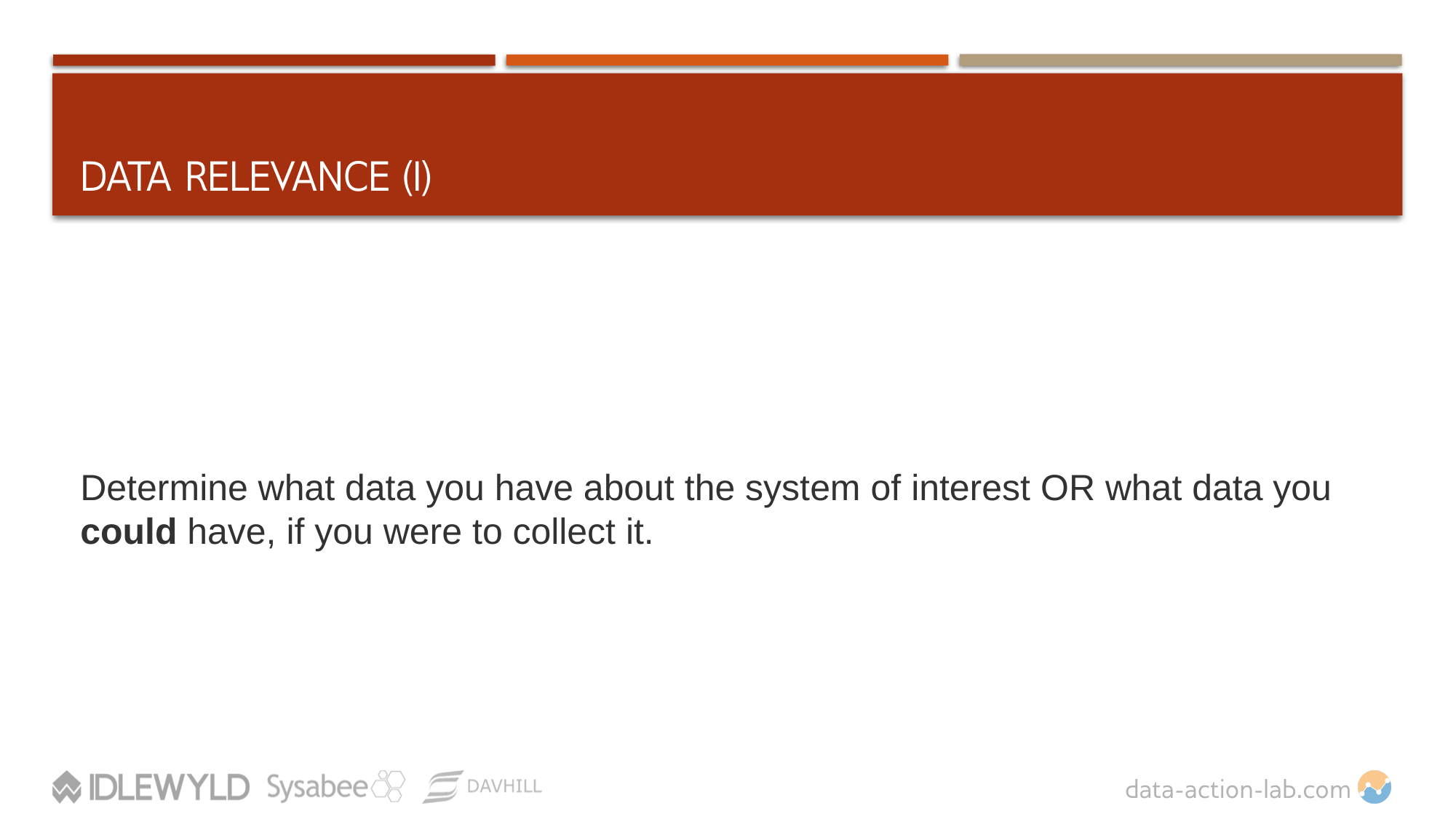

# Data Relevance (I)
Determine what data you have about the system of interest OR what data you could have, if you were to collect it.